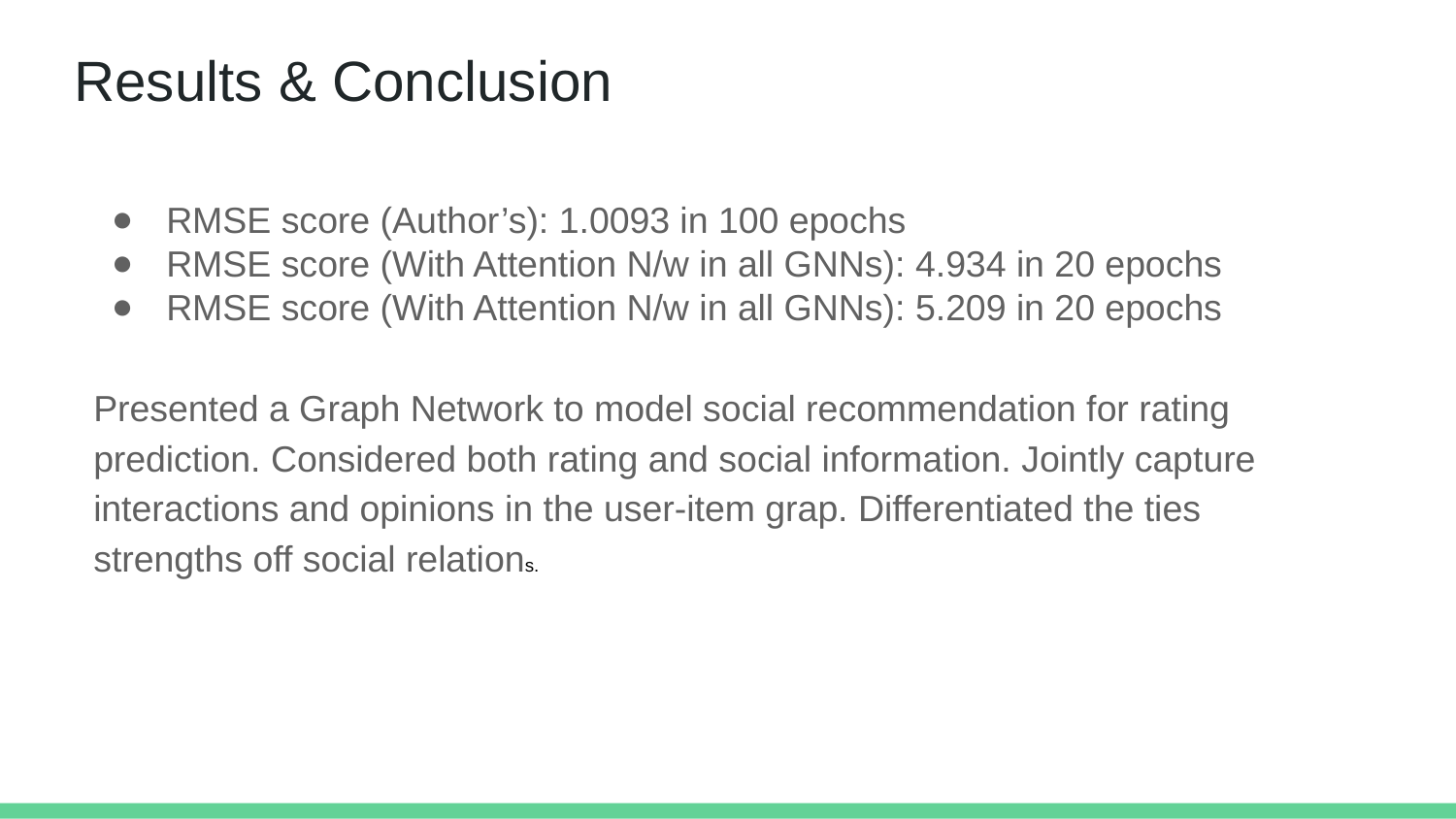

# Results & Conclusion

RMSE score (Author’s): 1.0093 in 100 epochs
RMSE score (With Attention N/w in all GNNs): 4.934 in 20 epochs
RMSE score (With Attention N/w in all GNNs): 5.209 in 20 epochs

Presented a Graph Network to model social recommendation for rating prediction. Considered both rating and social information. Jointly capture interactions and opinions in the user-item grap. Differentiated the ties strengths off social relations.